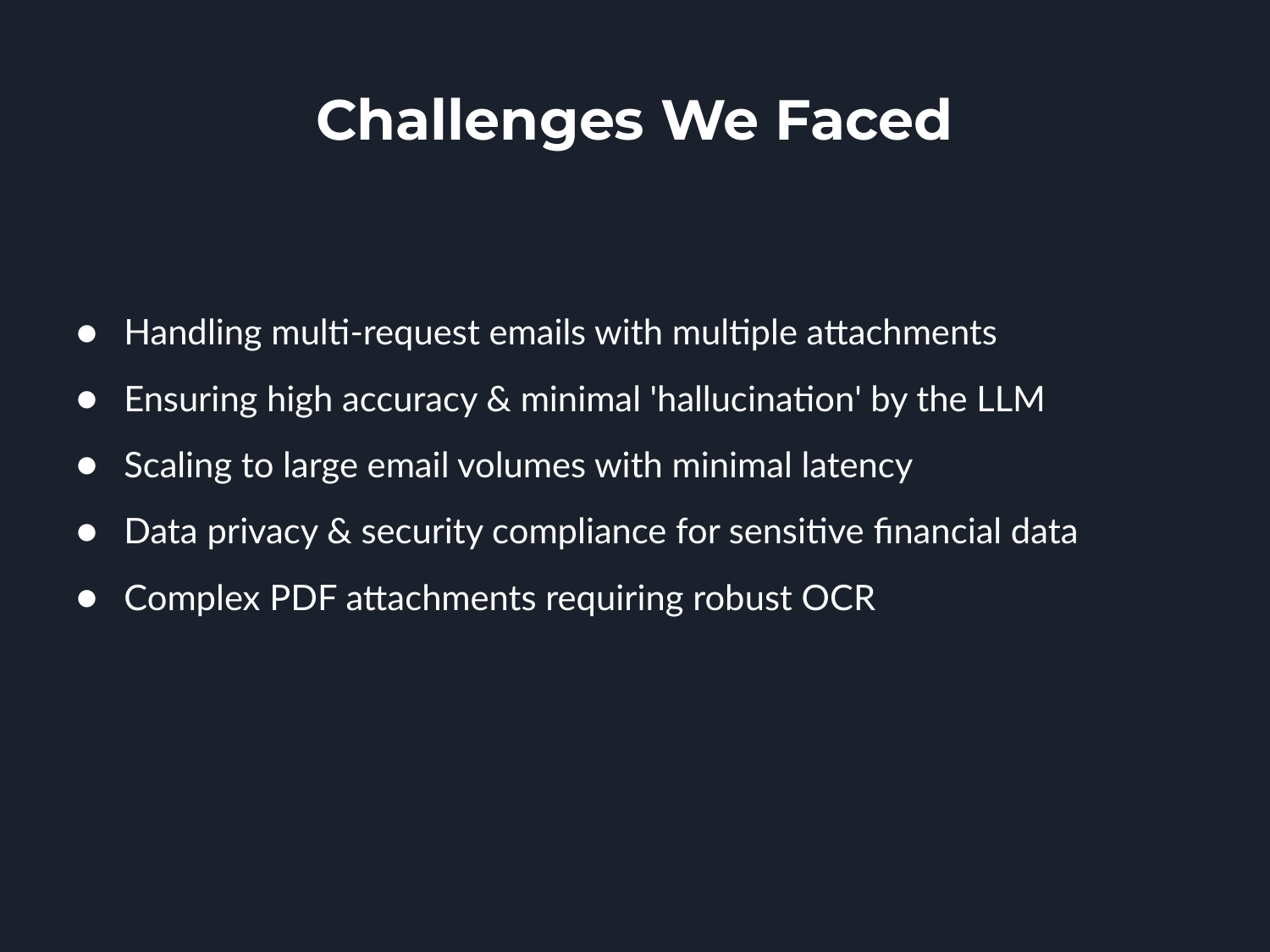

# Challenges We Faced

Handling multi-request emails with multiple attachments
Ensuring high accuracy & minimal 'hallucination' by the LLM
Scaling to large email volumes with minimal latency
Data privacy & security compliance for sensitive financial data
Complex PDF attachments requiring robust OCR